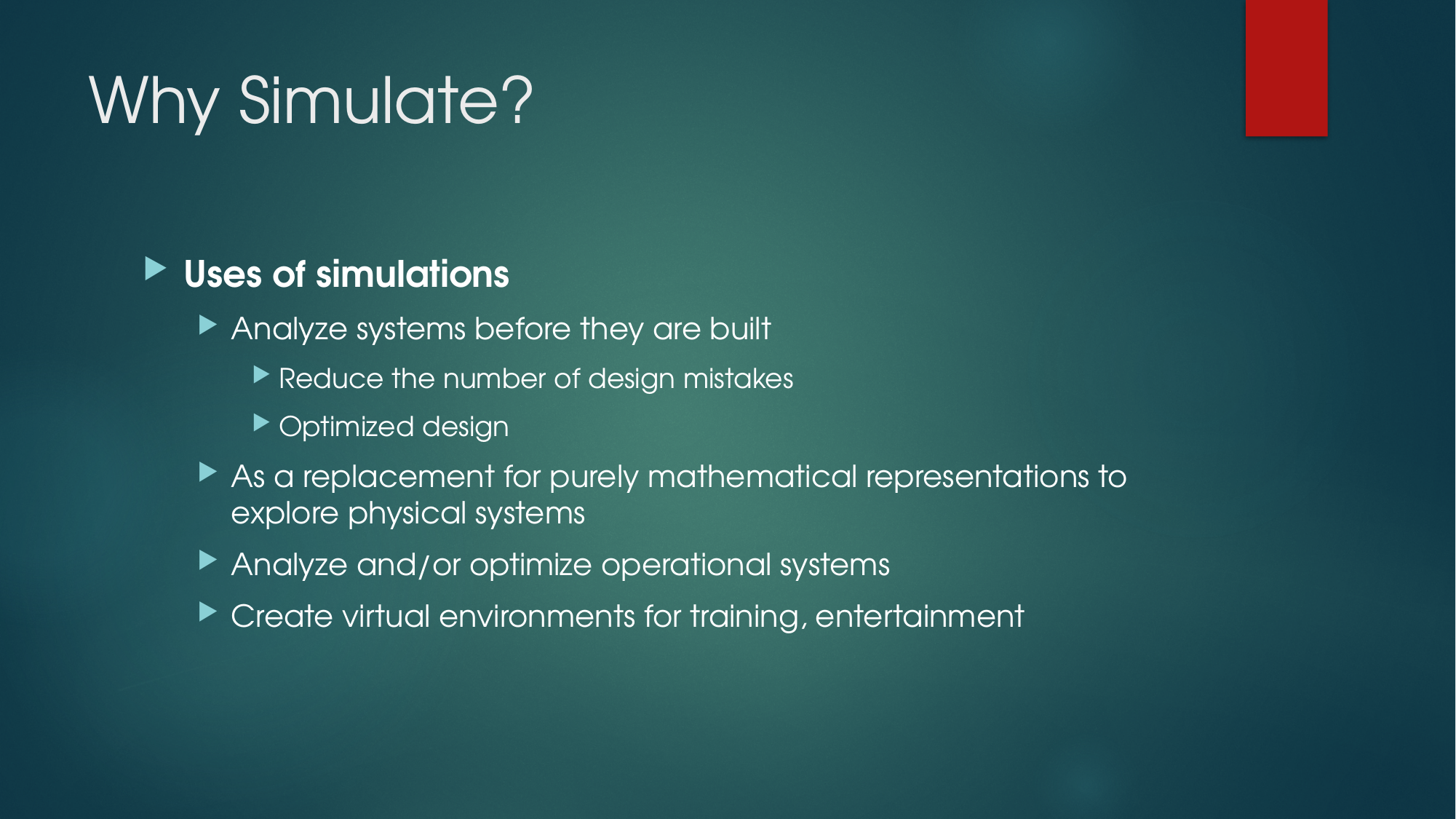

# Why Simulate?
Uses of simulations
Analyze systems before they are built
Reduce the number of design mistakes
Optimized design
As a replacement for purely mathematical representations to explore physical systems
Analyze and/or optimize operational systems
Create virtual environments for training, entertainment